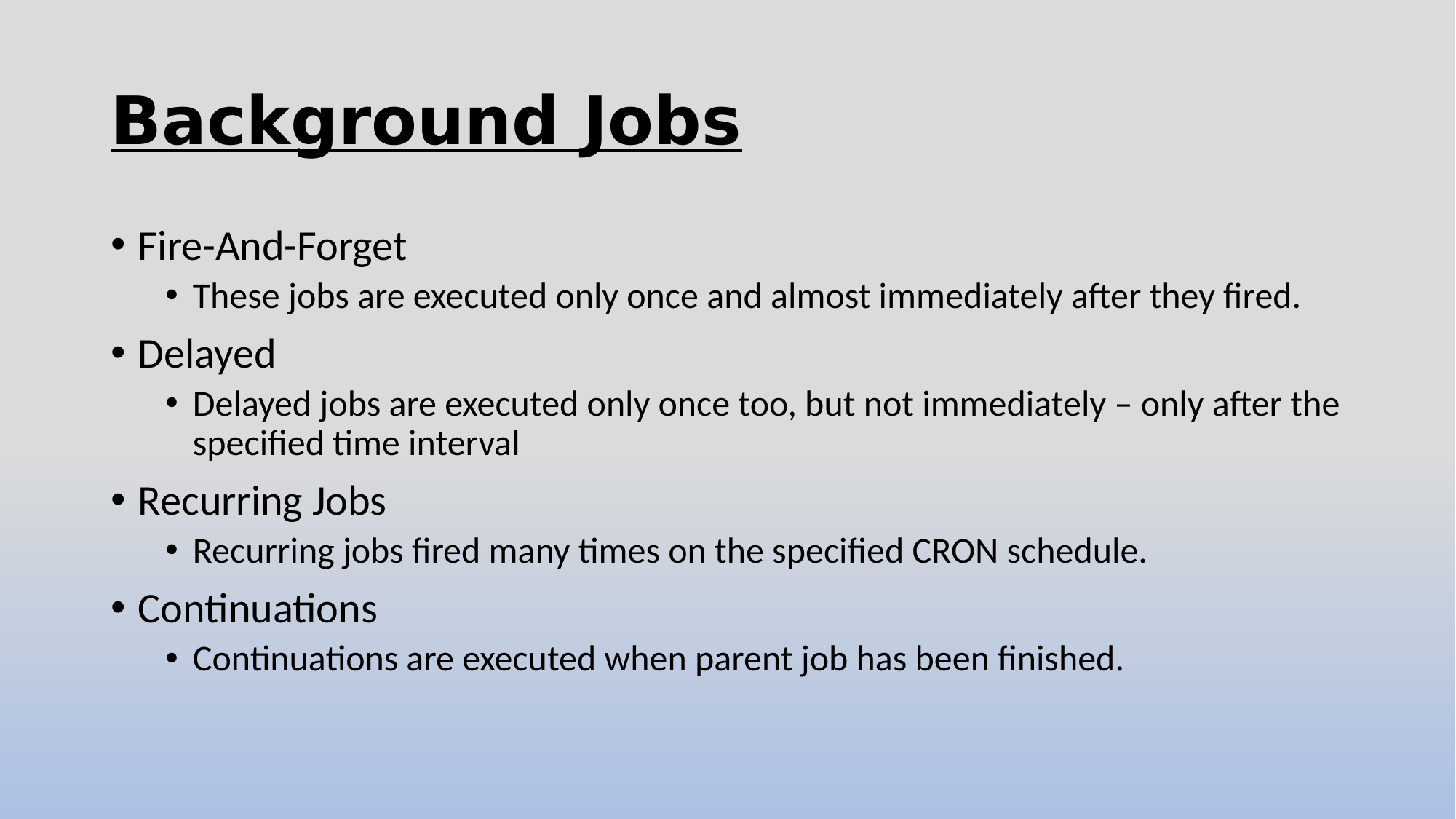

# Background Jobs
Fire-And-Forget
These jobs are executed only once and almost immediately after they fired.
Delayed
Delayed jobs are executed only once too, but not immediately – only after the specified time interval
Recurring Jobs
Recurring jobs fired many times on the specified CRON schedule.
Continuations
Continuations are executed when parent job has been finished.